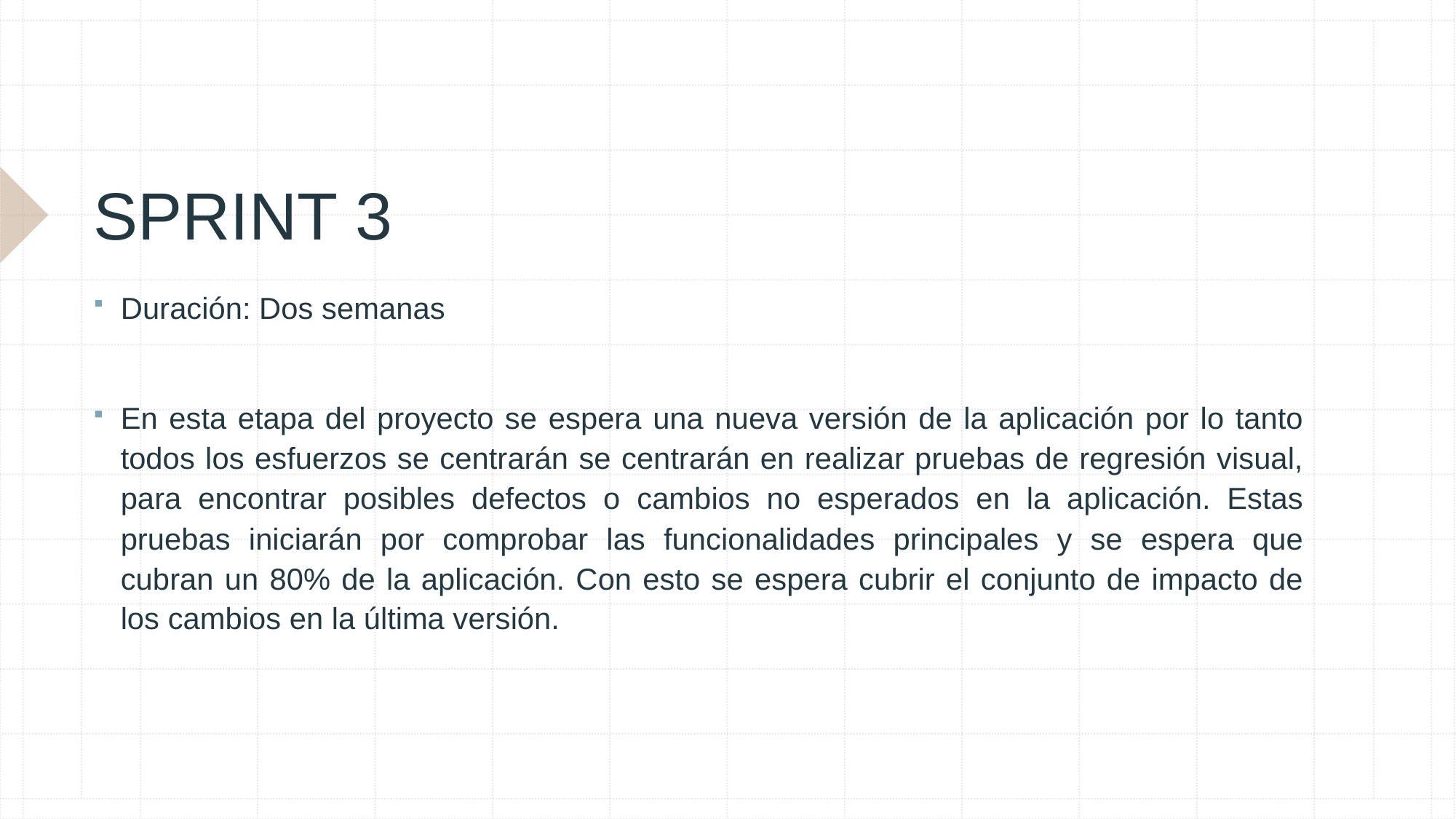

# SPRINT 3
Duración: Dos semanas

En esta etapa del proyecto se espera una nueva versión de la aplicación por lo tanto todos los esfuerzos se centrarán se centrarán en realizar pruebas de regresión visual, para encontrar posibles defectos o cambios no esperados en la aplicación. Estas pruebas iniciarán por comprobar las funcionalidades principales y se espera que cubran un 80% de la aplicación. Con esto se espera cubrir el conjunto de impacto de los cambios en la última versión.